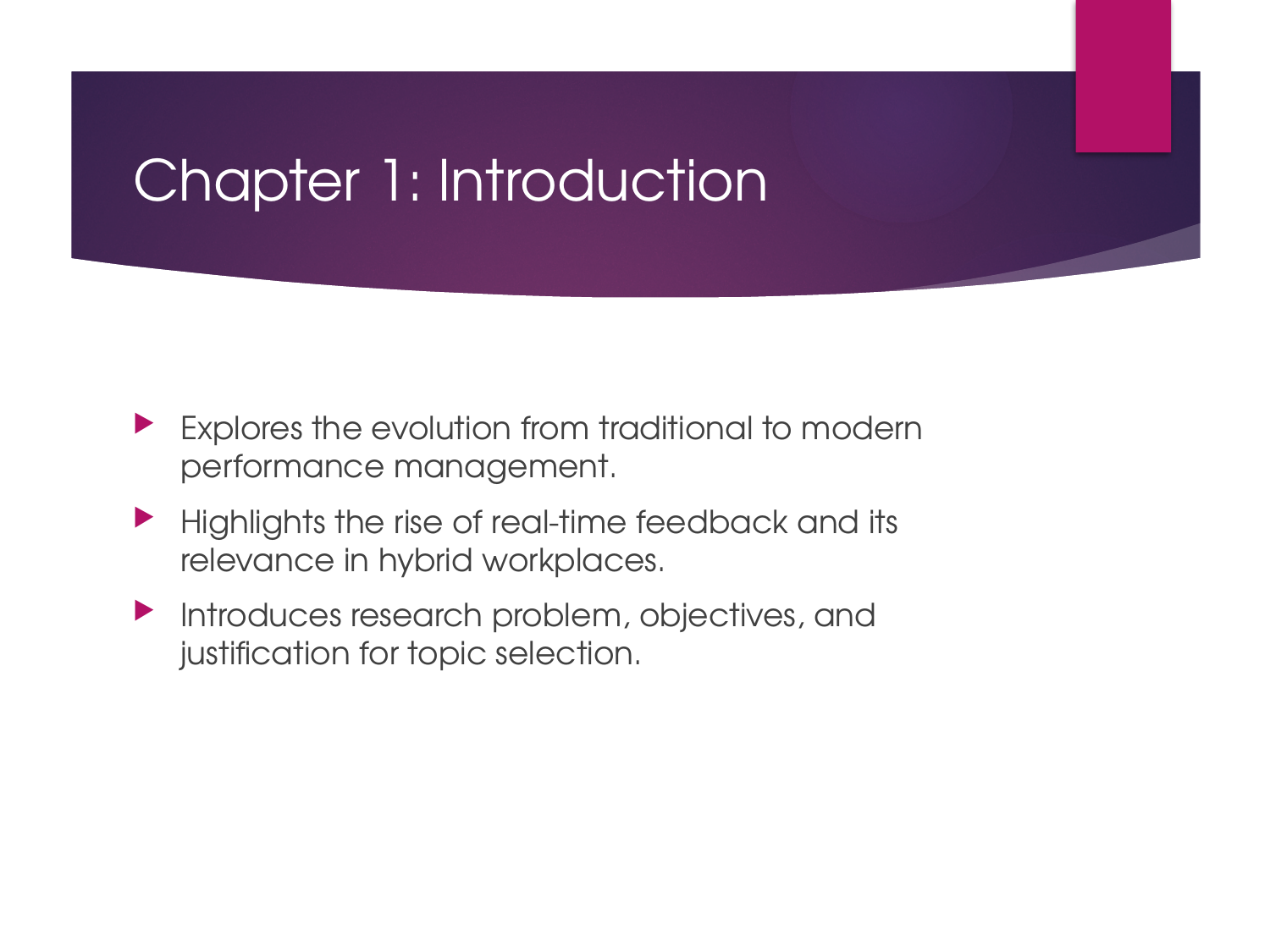

# Chapter 1: Introduction

Explores the evolution from traditional to modern performance management.
Highlights the rise of real-time feedback and its relevance in hybrid workplaces.
Introduces research problem, objectives, and justification for topic selection.